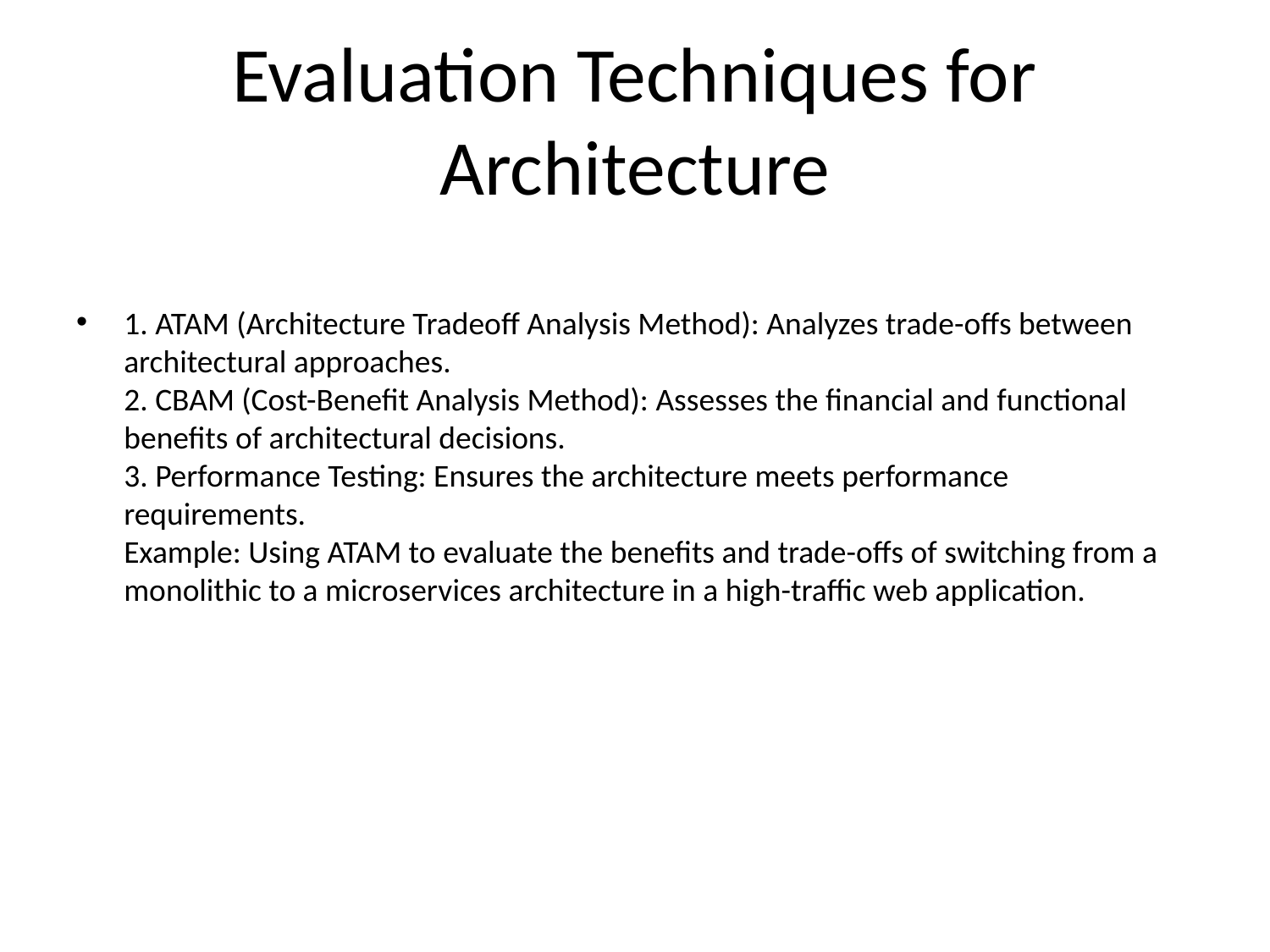

# Evaluation Techniques for Architecture

1. ATAM (Architecture Tradeoff Analysis Method): Analyzes trade-offs between architectural approaches.
2. CBAM (Cost-Benefit Analysis Method): Assesses the financial and functional benefits of architectural decisions.
3. Performance Testing: Ensures the architecture meets performance requirements.
Example: Using ATAM to evaluate the benefits and trade-offs of switching from a monolithic to a microservices architecture in a high-traffic web application.